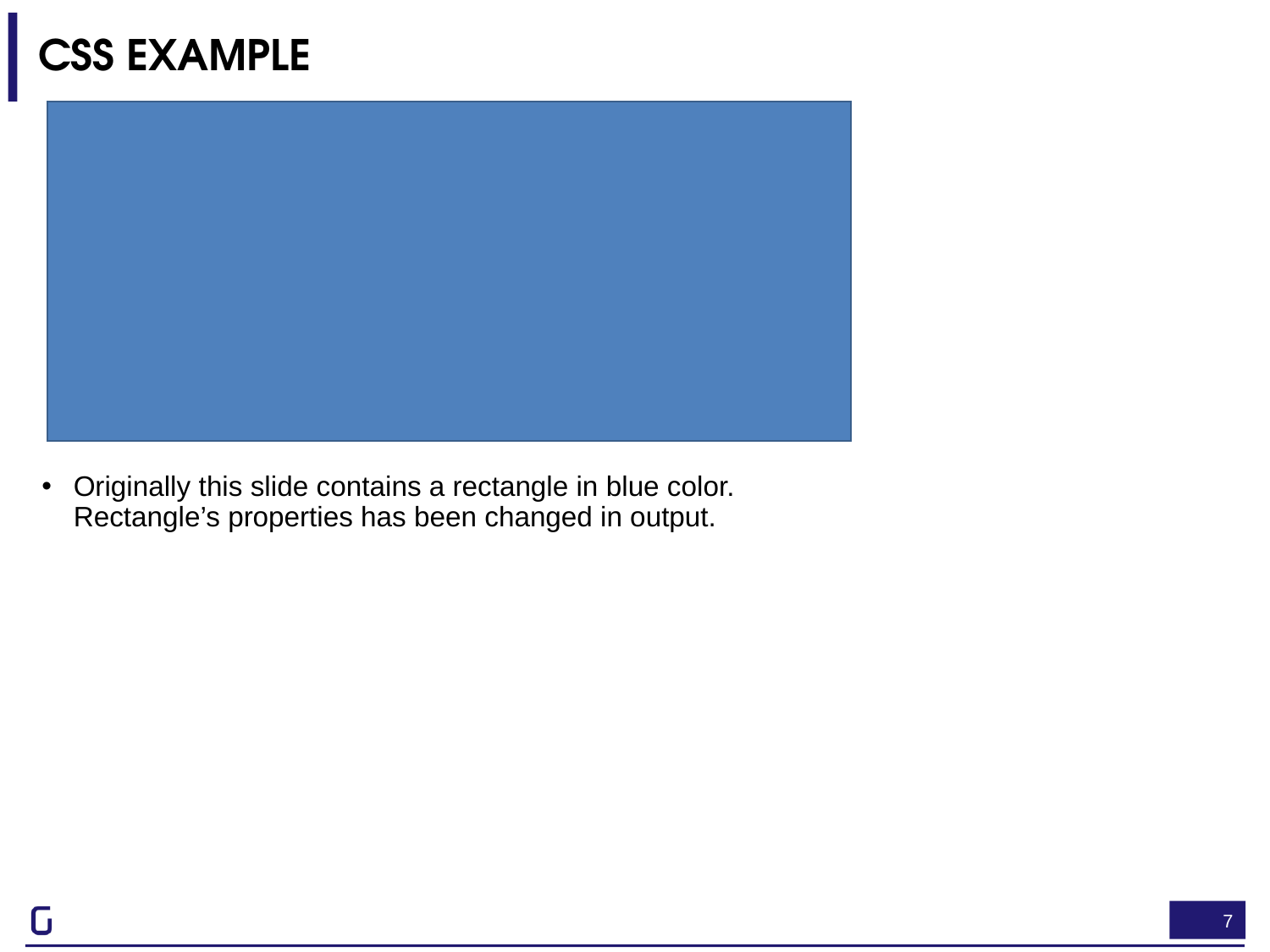

# Css example

Originally this slide contains a rectangle in blue color. Rectangle’s properties has been changed in output.